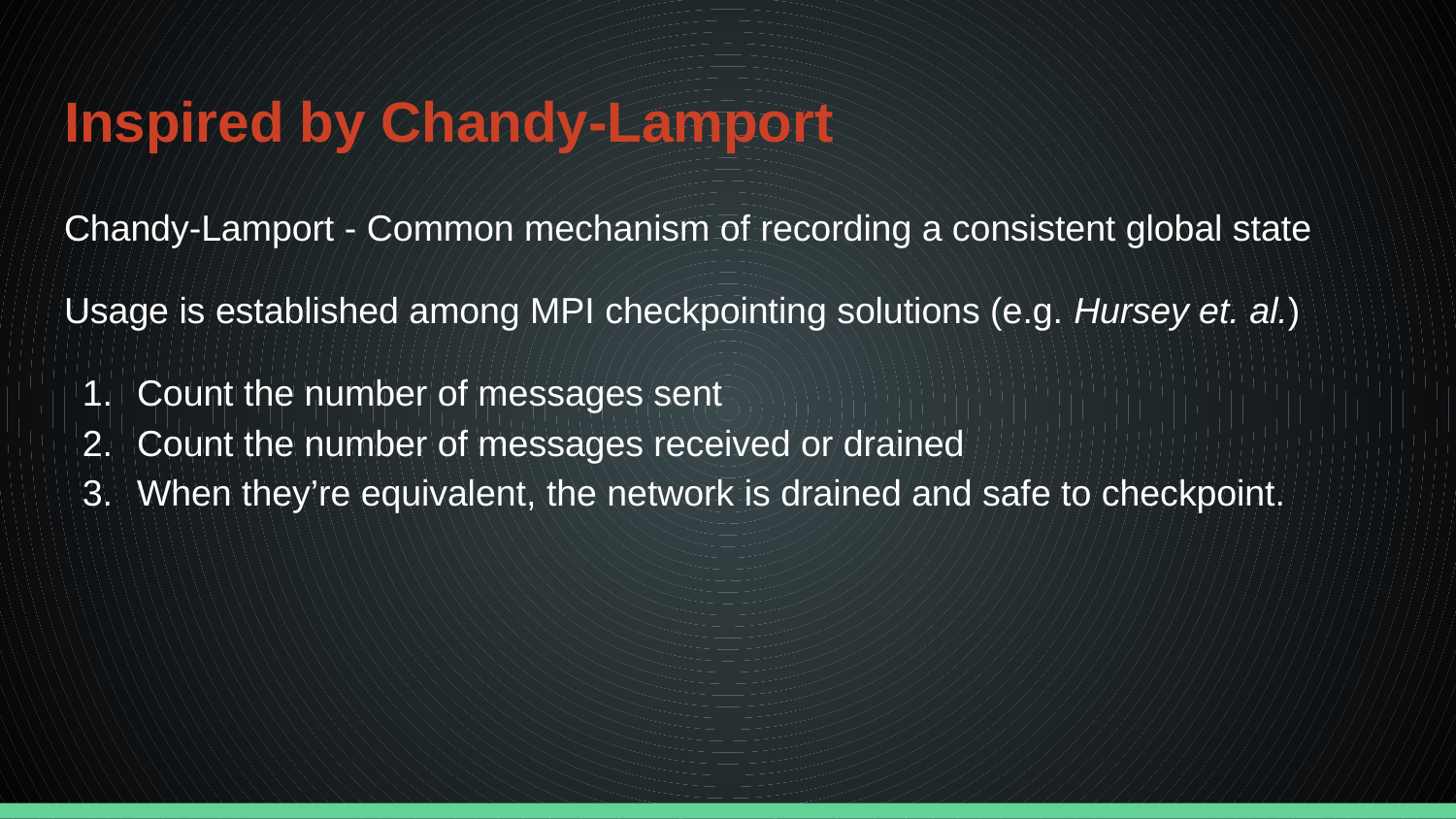

# Inspired by Chandy-Lamport
Chandy-Lamport - Common mechanism of recording a consistent global state
Usage is established among MPI checkpointing solutions (e.g. Hursey et. al.)
Count the number of messages sent
Count the number of messages received or drained
When they’re equivalent, the network is drained and safe to checkpoint.